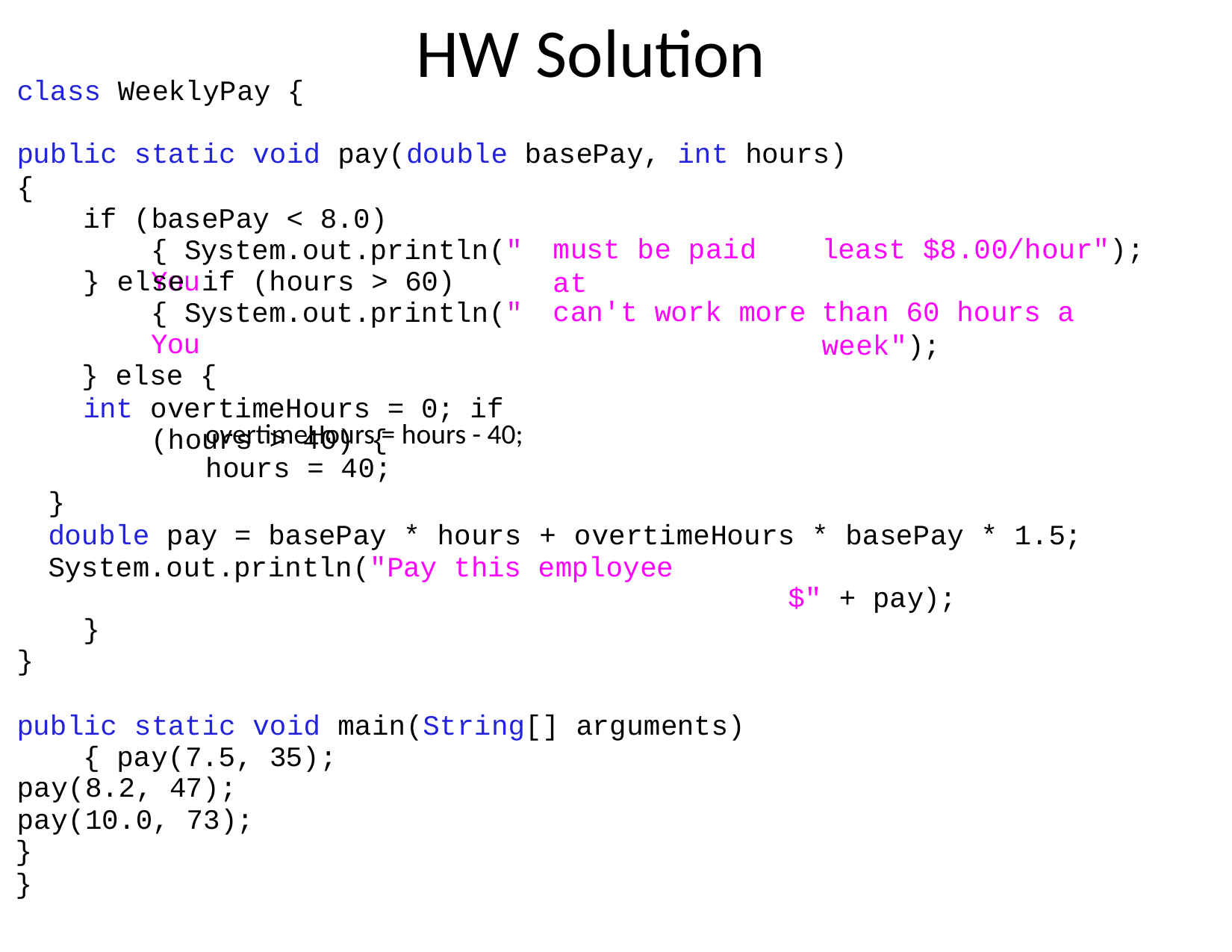

HW Solution
class WeeklyPay {

public static void pay(double basePay, int hours) {
if (basePay < 8.0) { System.out.println("You
must be paid at
least $8.00/hour");

than 60 hours a week");
} else if (hours > 60) { System.out.println("You
} else {
int overtimeHours = 0; if (hours > 40) {
can't work more
overtimeHours = hours - 40;
hours = 40;
}
double pay = basePay * hours + overtimeHours * basePay * 1.5;
System.out.println("Pay this employee
$" + pay);
}
}

public static void main(String[] arguments) { pay(7.5, 35);
pay(8.2, 47);
pay(10.0, 73);
}
}